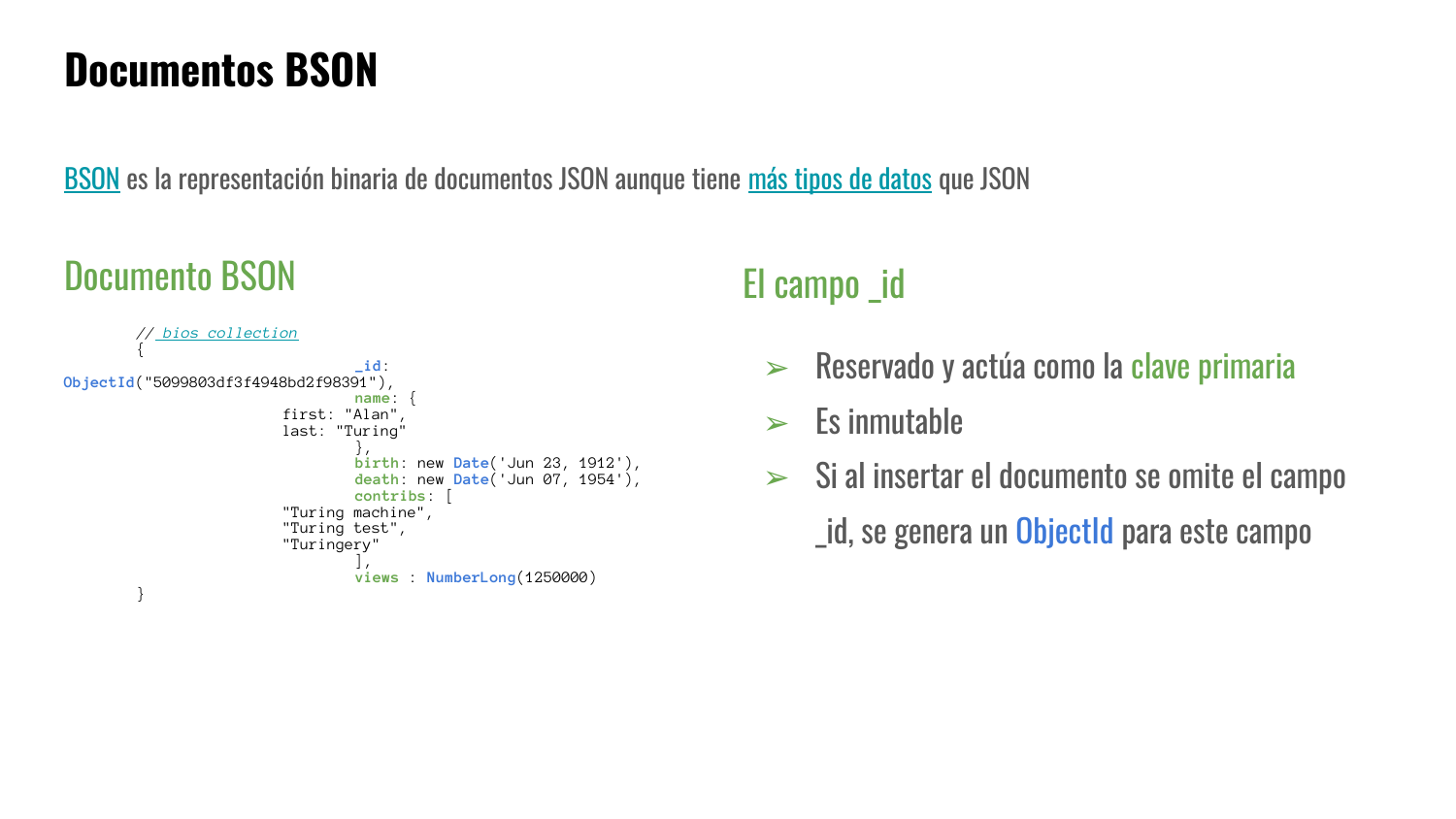

# Documentos BSON

BSON es la representación binaria de documentos JSON aunque tiene más tipos de datos que JSON
Documento BSON
// bios collection
{
    	    	_id: ObjectId("5099803df3f4948bd2f98391"),
    		name: {
first: "Alan",
last: "Turing"
    		},
    		birth: new Date('Jun 23, 1912'),
    		death: new Date('Jun 07, 1954'),
    		contribs: [
"Turing machine",
"Turing test",
"Turingery"
    		],
    		views : NumberLong(1250000)
}

El campo _id
Reservado y actúa como la clave primaria
Es inmutable
Si al insertar el documento se omite el campo _id, se genera un ObjectId para este campo